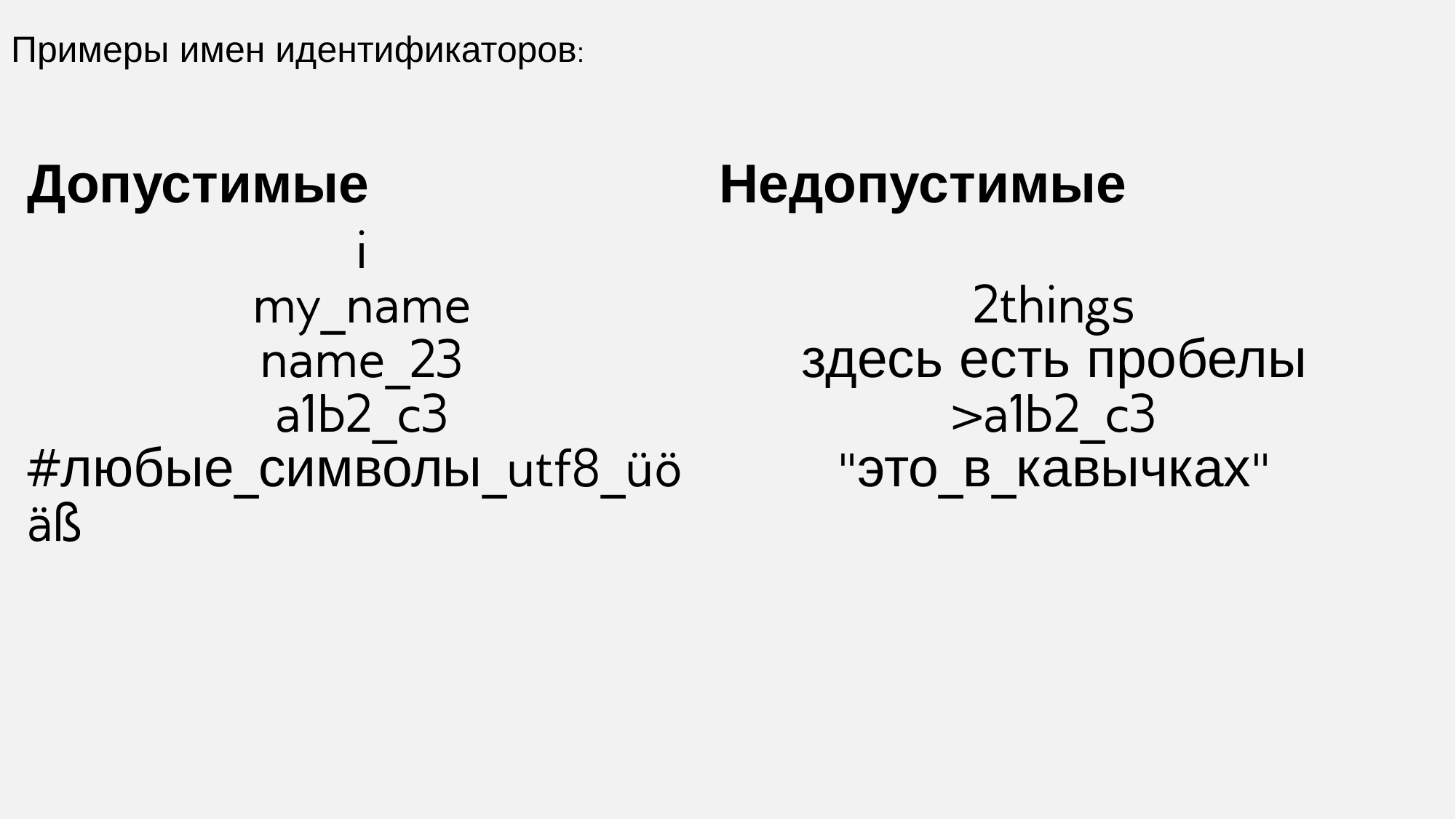

Примеры имен идентификаторов:

| Допустимые | Недопустимые |
| --- | --- |
| i my\_name name\_23 a1b2\_c3 #любые\_символы\_utf8\_üöäß | 2things здесь есть пробелы >a1b2\_c3 "это\_в\_кавычках" |